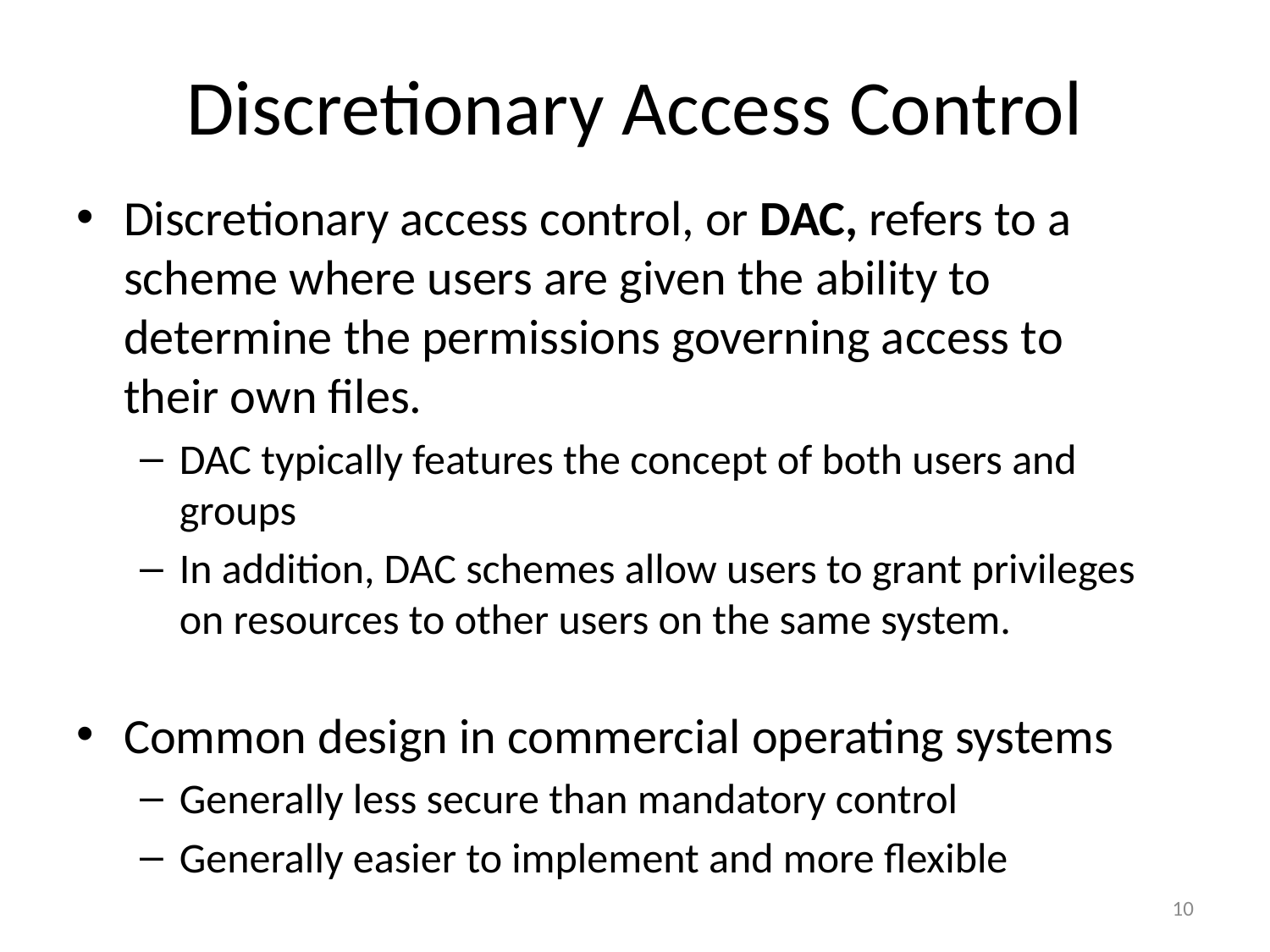

# Discretionary Access Control
Discretionary access control, or DAC, refers to a scheme where users are given the ability to determine the permissions governing access to their own files.
DAC typically features the concept of both users and groups
In addition, DAC schemes allow users to grant privileges on resources to other users on the same system.
Common design in commercial operating systems
Generally less secure than mandatory control
Generally easier to implement and more flexible

10